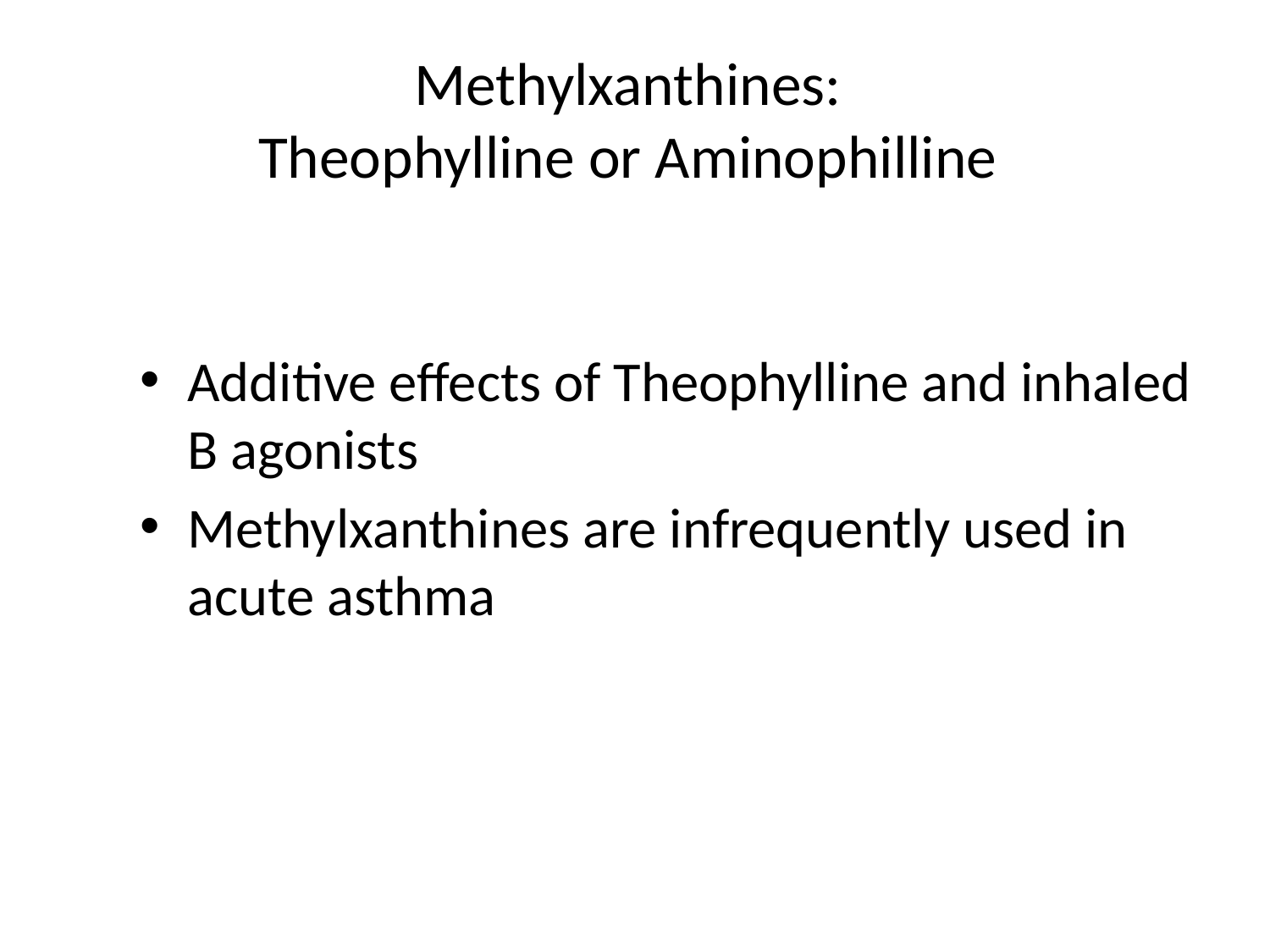

# Methylxanthines: Theophylline or Aminophilline
Additive effects of Theophylline and inhaled B agonists
Methylxanthines are infrequently used in acute asthma